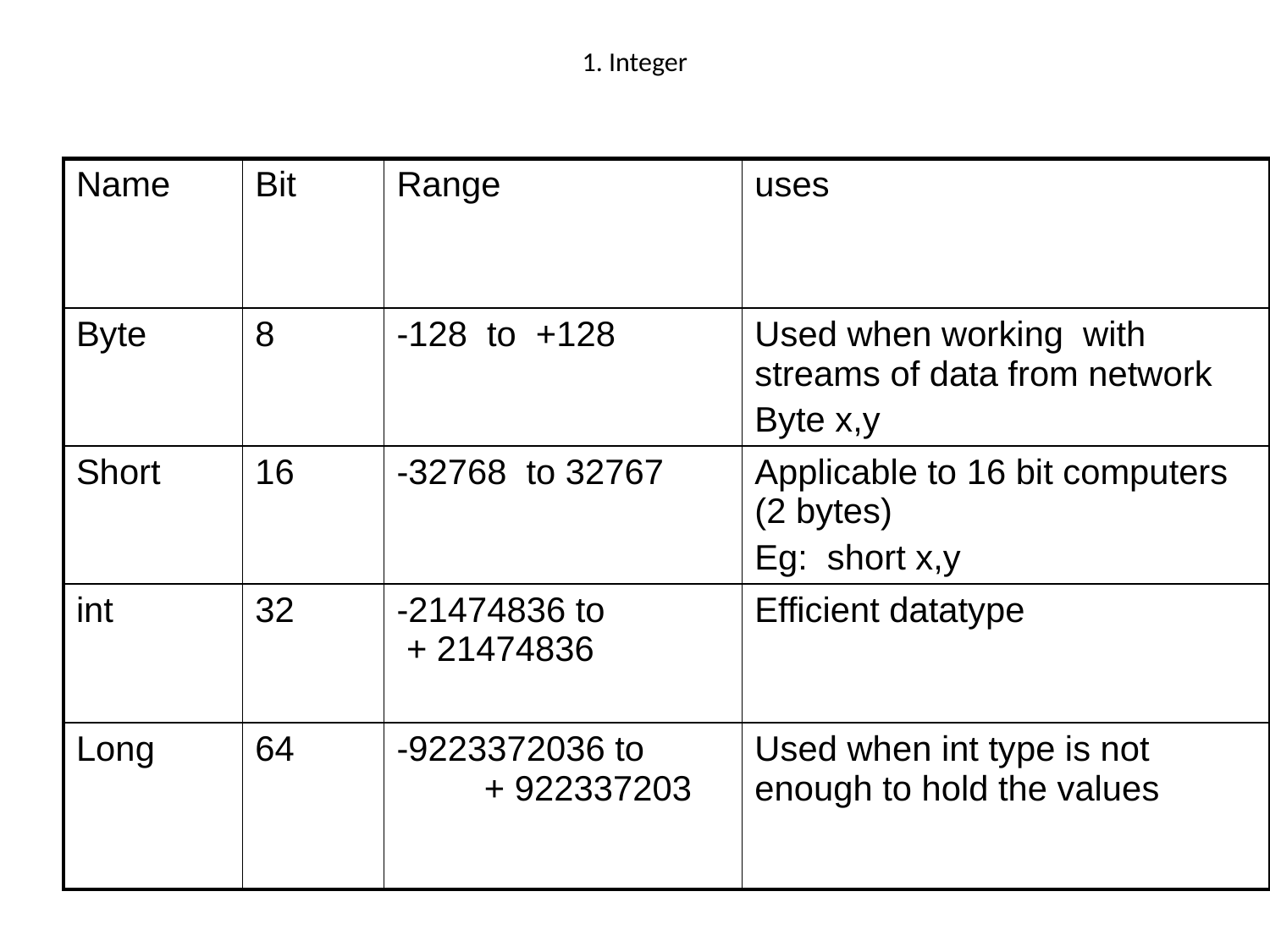

# 1. Integer
| Name | Bit | Range | uses |
| --- | --- | --- | --- |
| Byte | 8 | -128 to +128 | Used when working with streams of data from network Byte x,y |
| Short | 16 | -32768 to 32767 | Applicable to 16 bit computers (2 bytes) Eg: short x,y |
| int | 32 | -21474836 to + 21474836 | Efficient datatype |
| Long | 64 | -9223372036 to + 922337203 | Used when int type is not enough to hold the values |